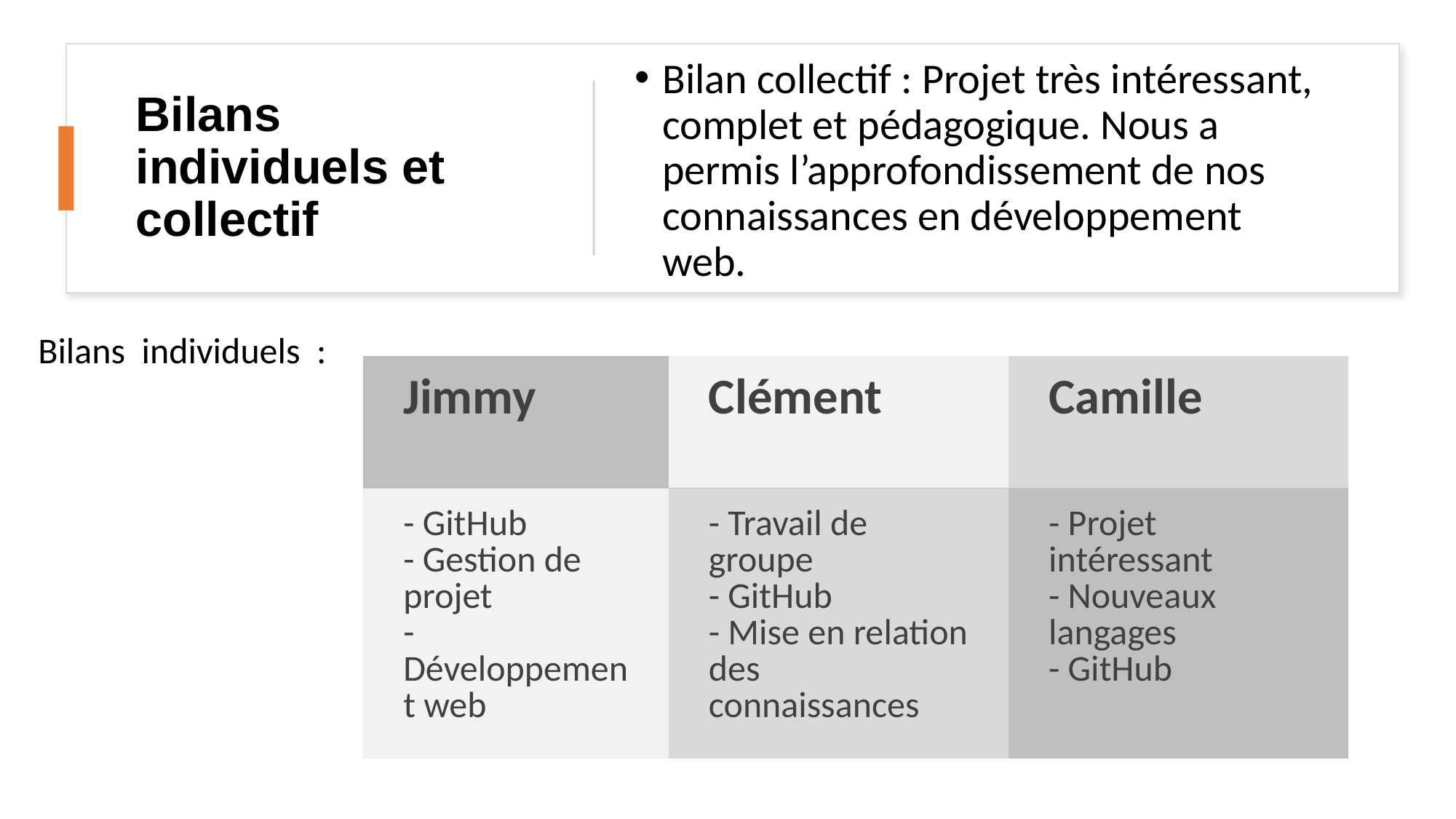

# Bilans individuels et collectif
Bilan collectif : Projet très intéressant, complet et pédagogique. Nous a permis l’approfondissement de nos connaissances en développement web.

Bilans  individuels  :

| Jimmy | Clément | Camille |
| --- | --- | --- |
| - GitHub - Gestion de projet -Développement web | - Travail de groupe - GitHub - Mise en relation des connaissances | - Projet intéressant - Nouveaux langages - GitHub |